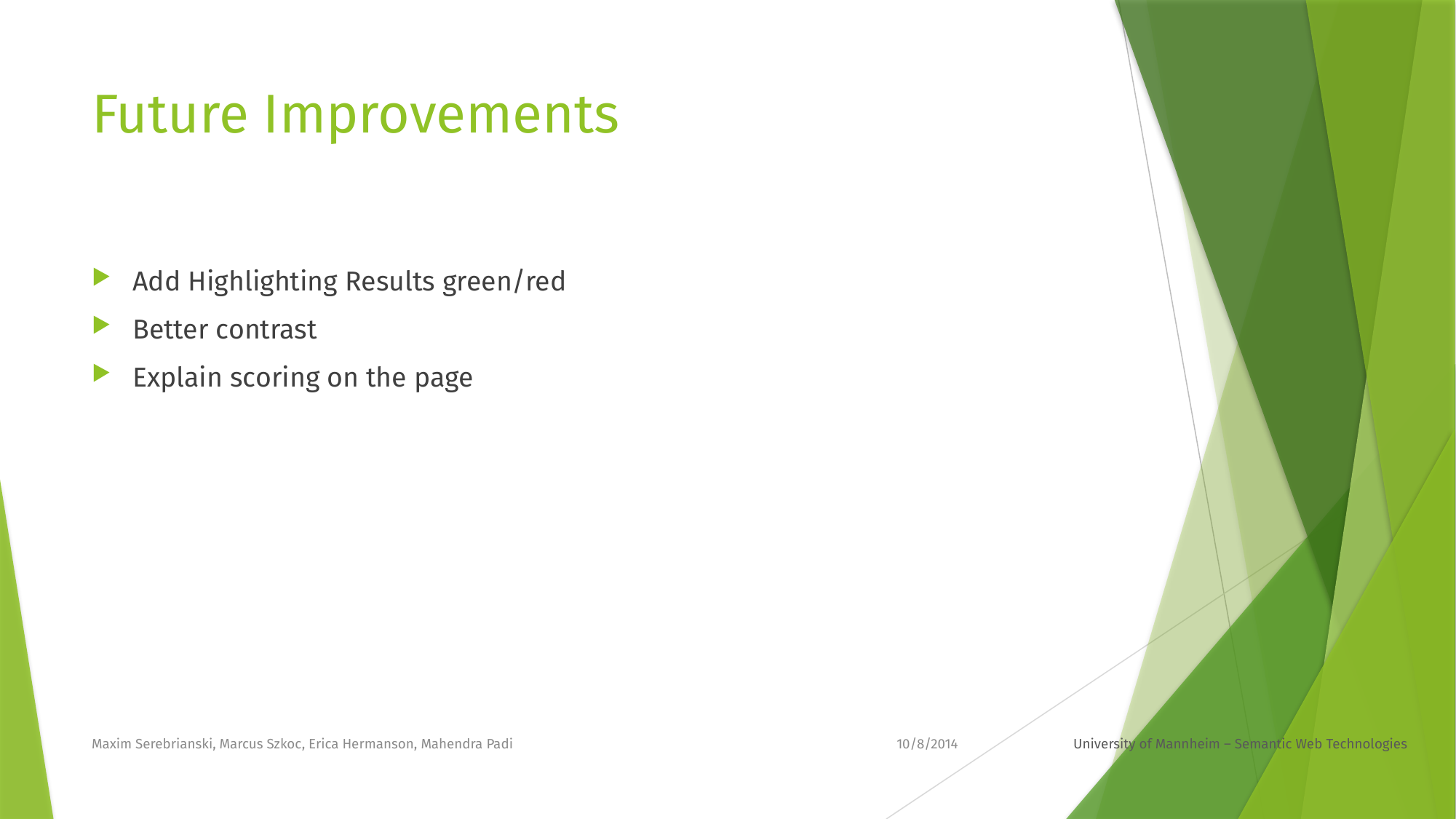

# Future Improvements
Add Highlighting Results green/red
Better contrast
Explain scoring on the page

Maxim Serebrianski, Marcus Szkoc, Erica Hermanson, Mahendra Padi
10/8/2014
University of Mannheim – Semantic Web Technologies